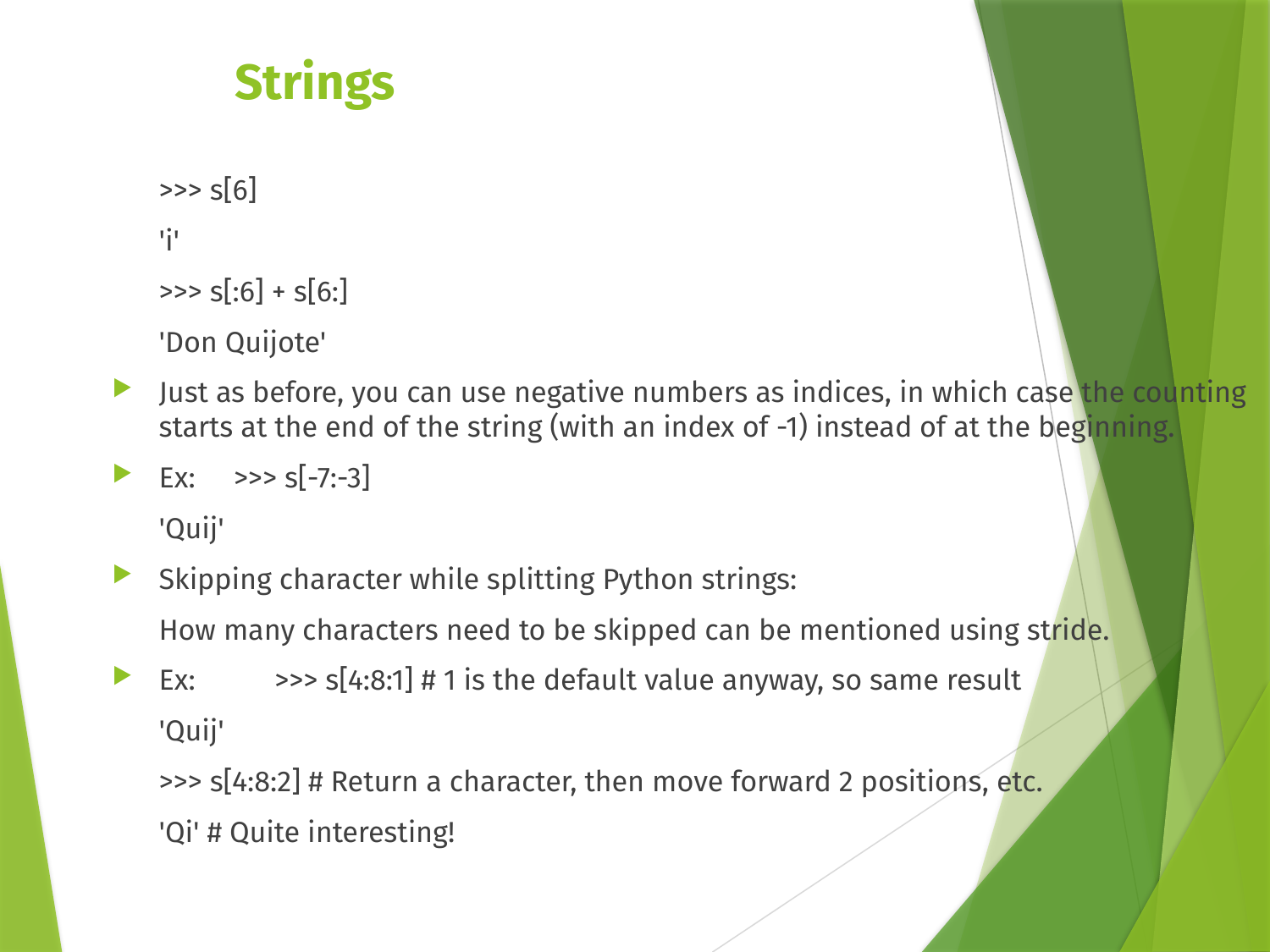

Strings
			>>> s[6]
			'i'
			>>> s[:6] + s[6:]
			'Don Quijote'
Just as before, you can use negative numbers as indices, in which case the counting starts at the end of the string (with an index of -1) instead of at the beginning.
Ex:     >>> s[-7:-3]
			'Quij'
Skipping character while splitting Python strings:
	How many characters need to be skipped can be mentioned using stride.
Ex:	>>> s[4:8:1] # 1 is the default value anyway, so same result
			'Quij'
			>>> s[4:8:2] # Return a character, then move forward 2 positions, etc.
			'Qi' # Quite interesting!